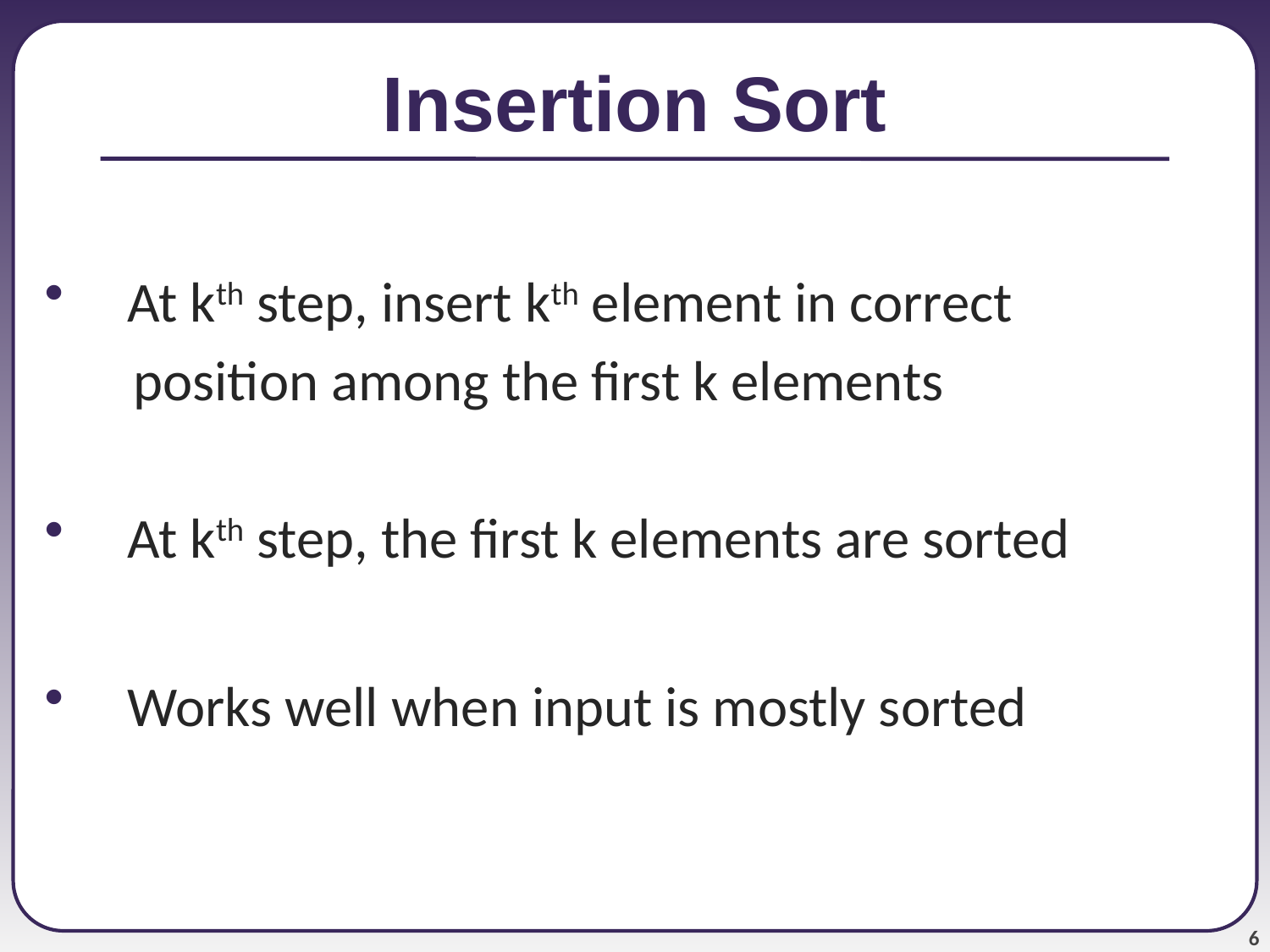

# Insertion Sort

    At kth step, insert kth element in correct
       position among the first k elements

    At kth step, the first k elements are sorted

    Works well when input is mostly sorted